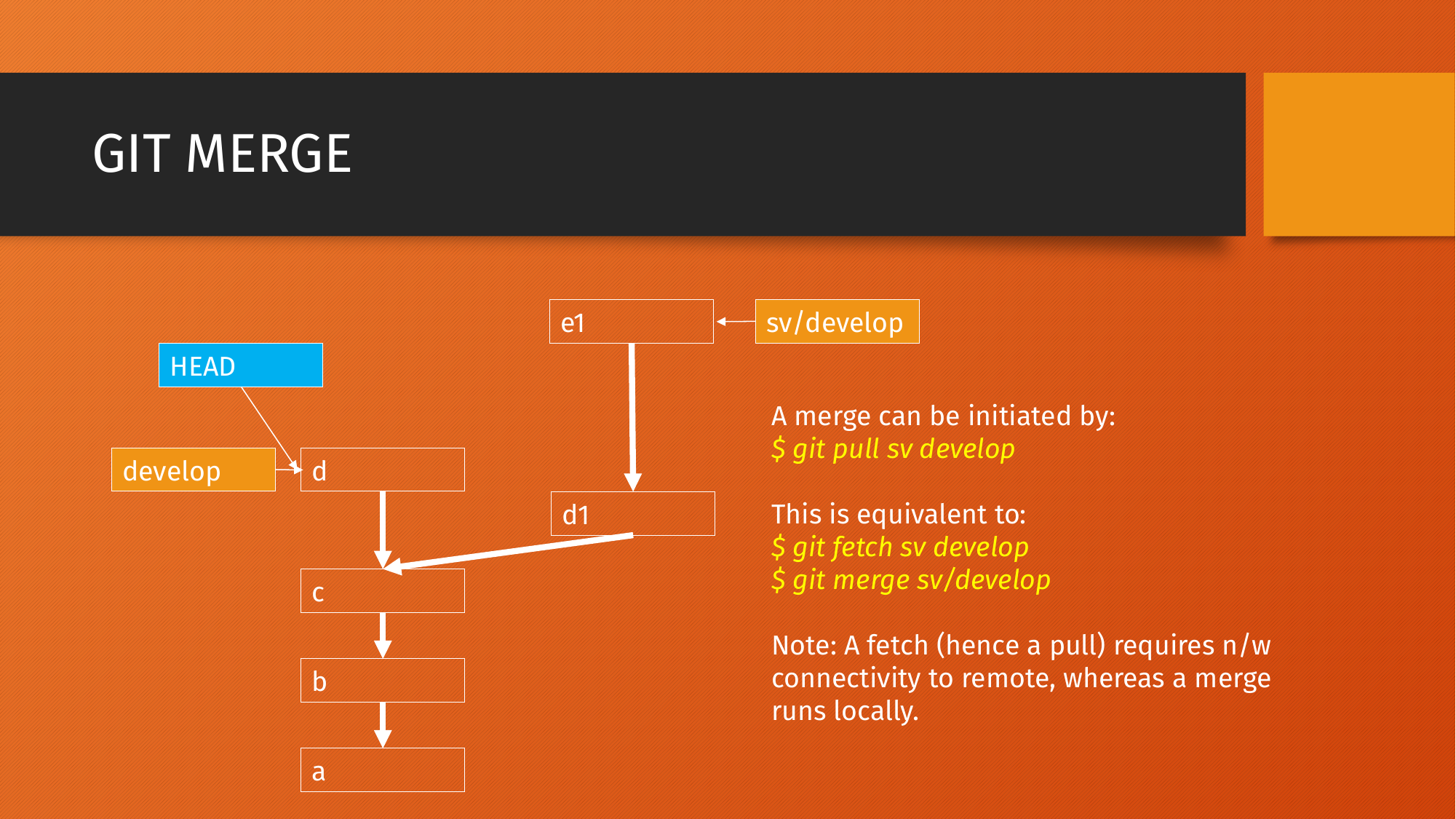

# GIT MERGE
e1
sv/develop
HEAD
A merge can be initiated by:
$ git pull sv develop

This is equivalent to:
$ git fetch sv develop
$ git merge sv/develop

Note: A fetch (hence a pull) requires n/w connectivity to remote, whereas a merge runs locally.
develop
d
d1
c
b
a